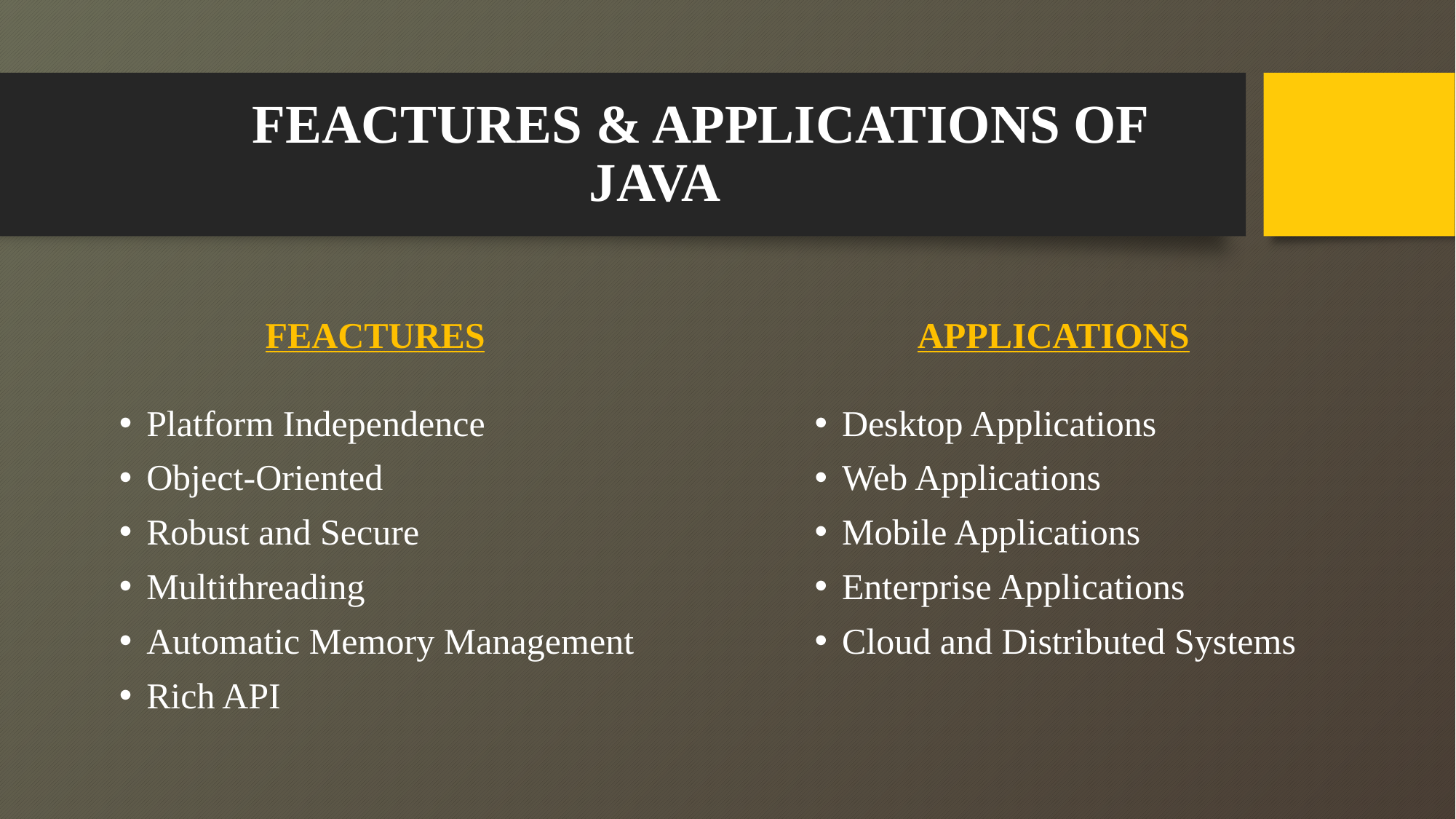

# FEACTURES & APPLICATIONS OF JAVA
FEACTURES
APPLICATIONS
Platform Independence
Object-Oriented
Robust and Secure
Multithreading
Automatic Memory Management
Rich API
Desktop Applications
Web Applications
Mobile Applications
Enterprise Applications
Cloud and Distributed Systems